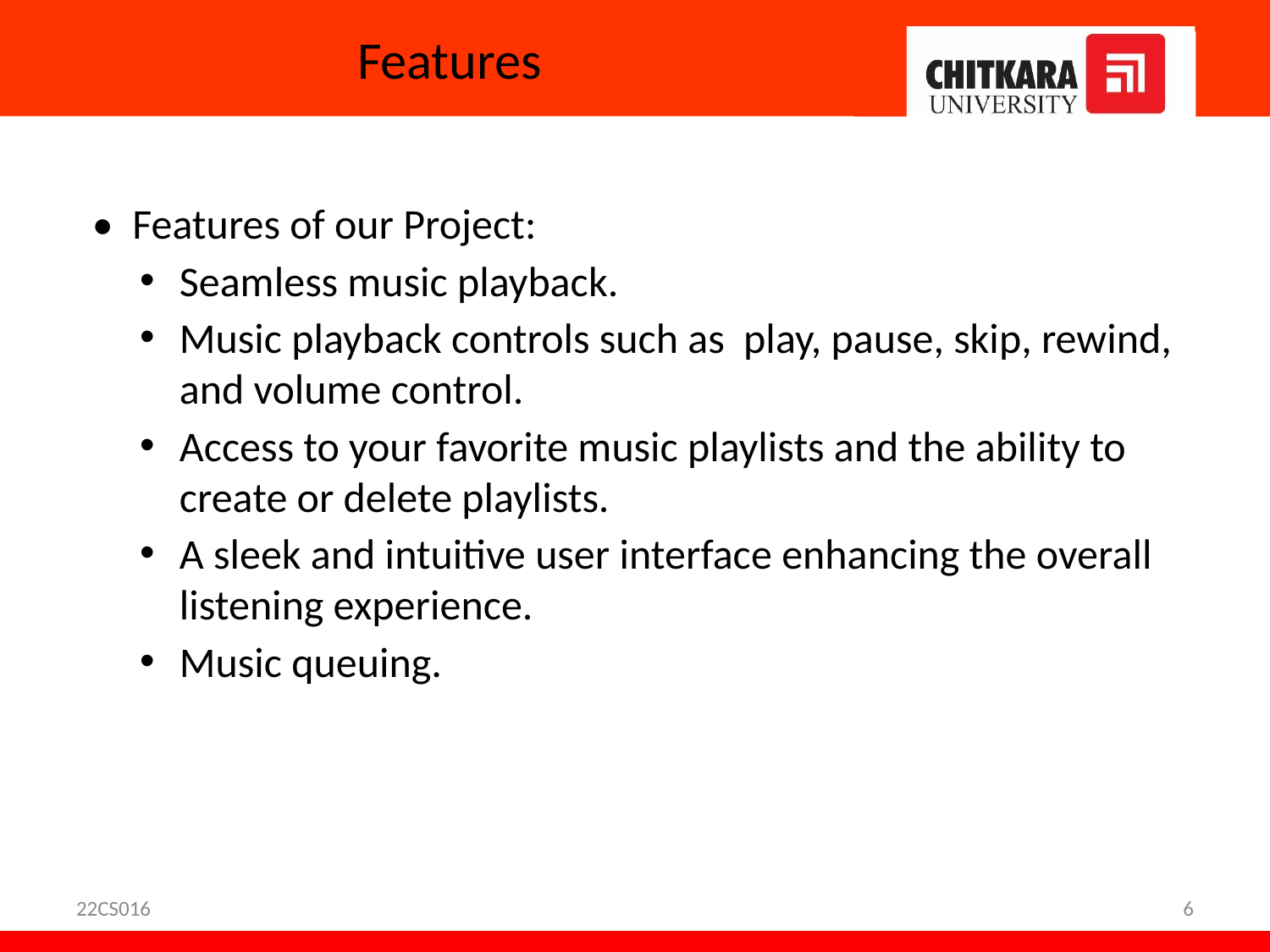

# Features
•  Features of our Project:
Seamless music playback.
Music playback controls such as  play, pause, skip, rewind, and volume control.
Access to your favorite music playlists and the ability to create or delete playlists.
A sleek and intuitive user interface enhancing the overall listening experience.
Music queuing.

22CS016
6